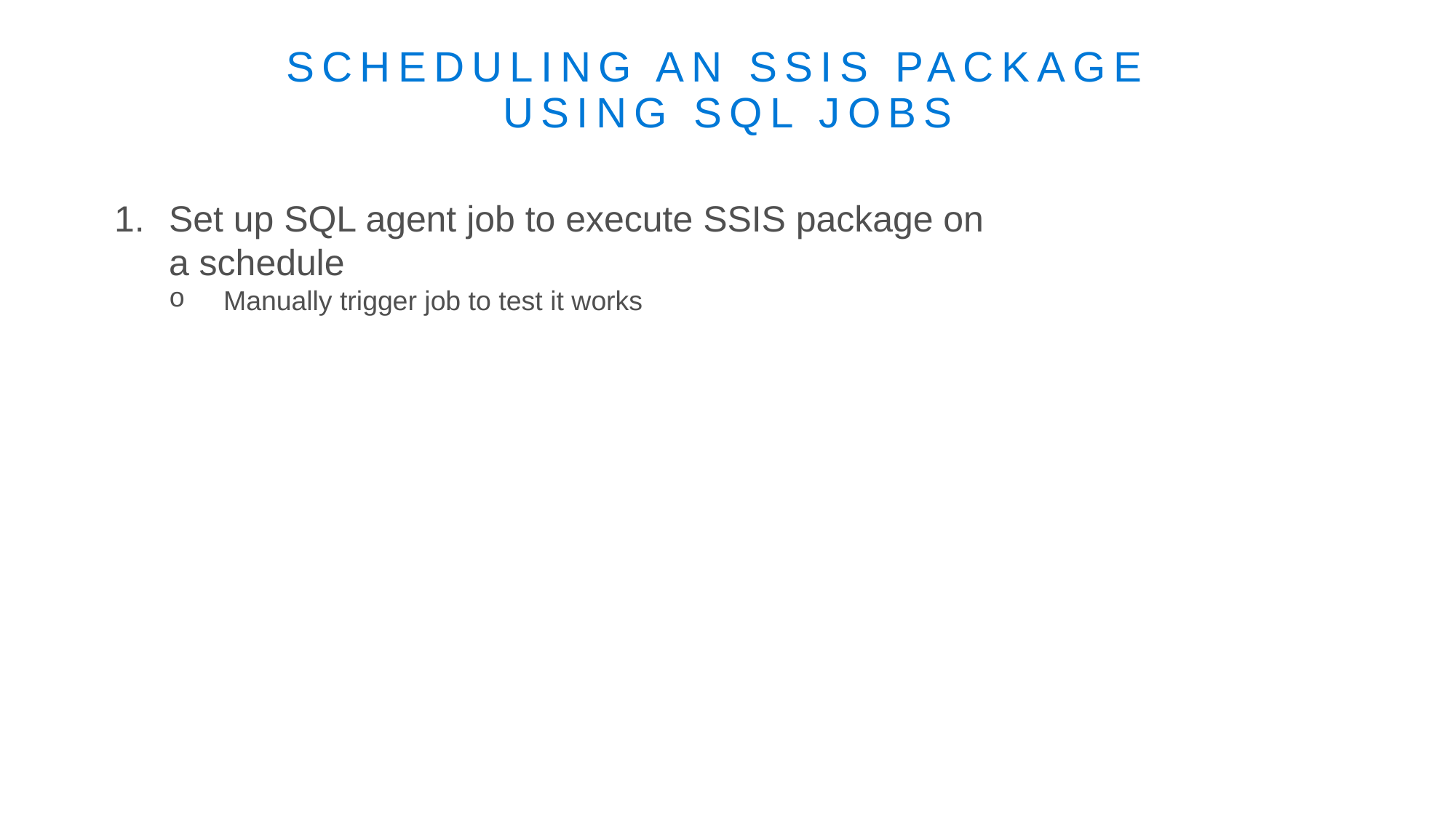

# Scheduling an SSIS Package using SQL Jobs
Set up SQL agent job to execute SSIS package on a schedule
Manually trigger job to test it works